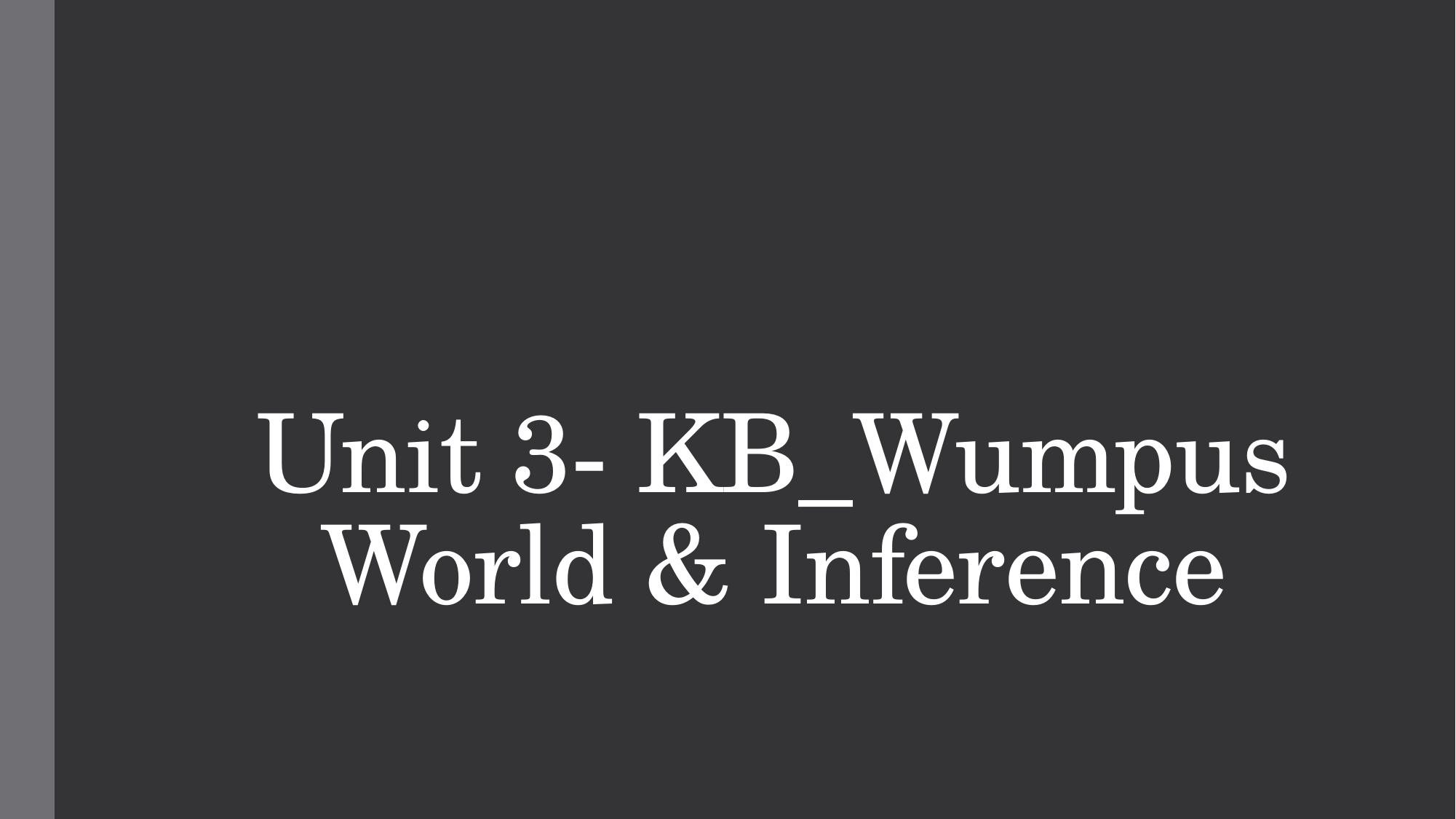

# Unit 3- KB_Wumpus World & Inference